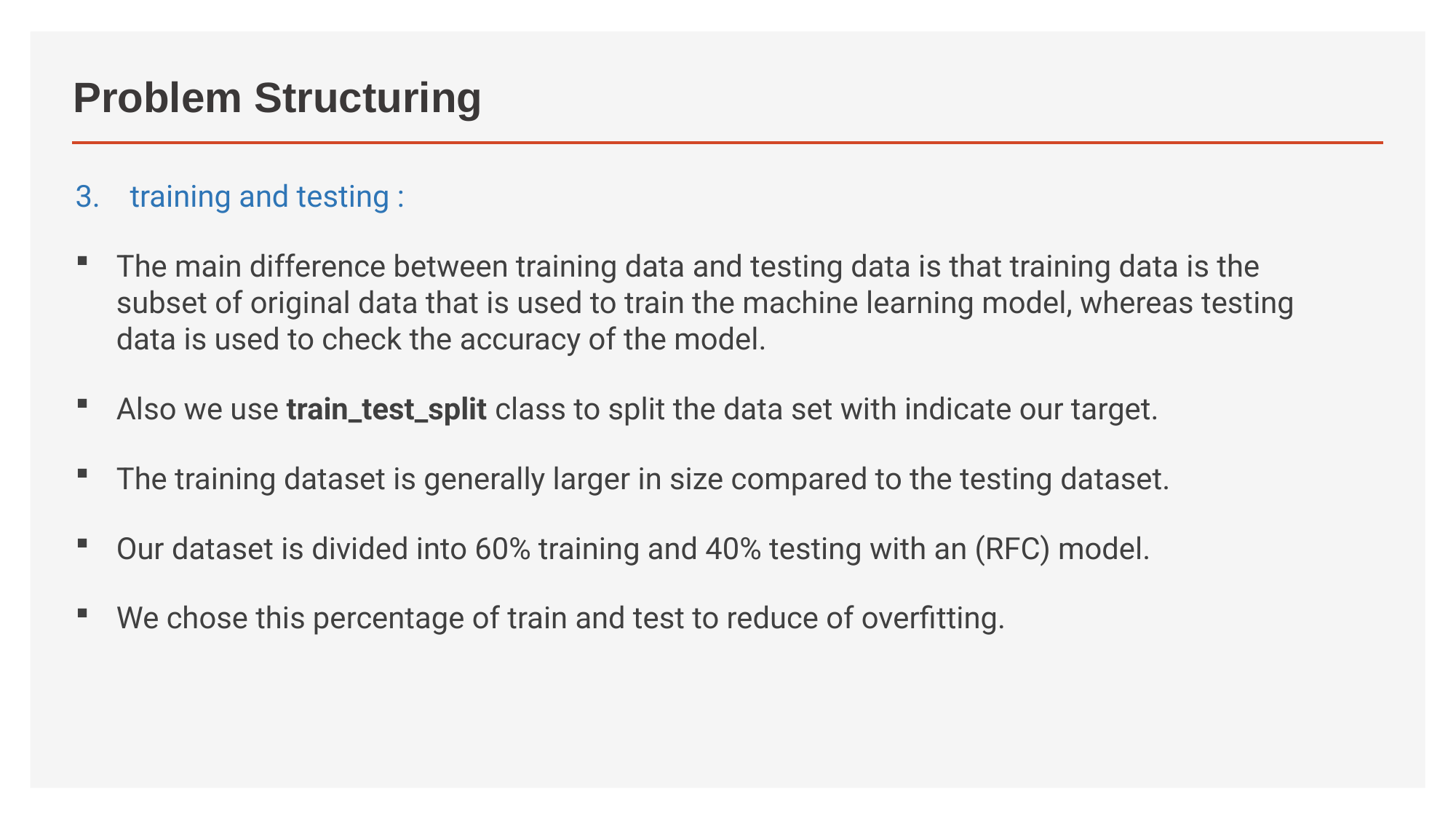

# Problem Structuring
training and testing :
The main difference between training data and testing data is that training data is the subset of original data that is used to train the machine learning model, whereas testing data is used to check the accuracy of the model.
Also we use train_test_split class to split the data set with indicate our target.
The training dataset is generally larger in size compared to the testing dataset.
Our dataset is divided into 60% training and 40% testing with an (RFC) model.
We chose this percentage of train and test to reduce of overfitting.